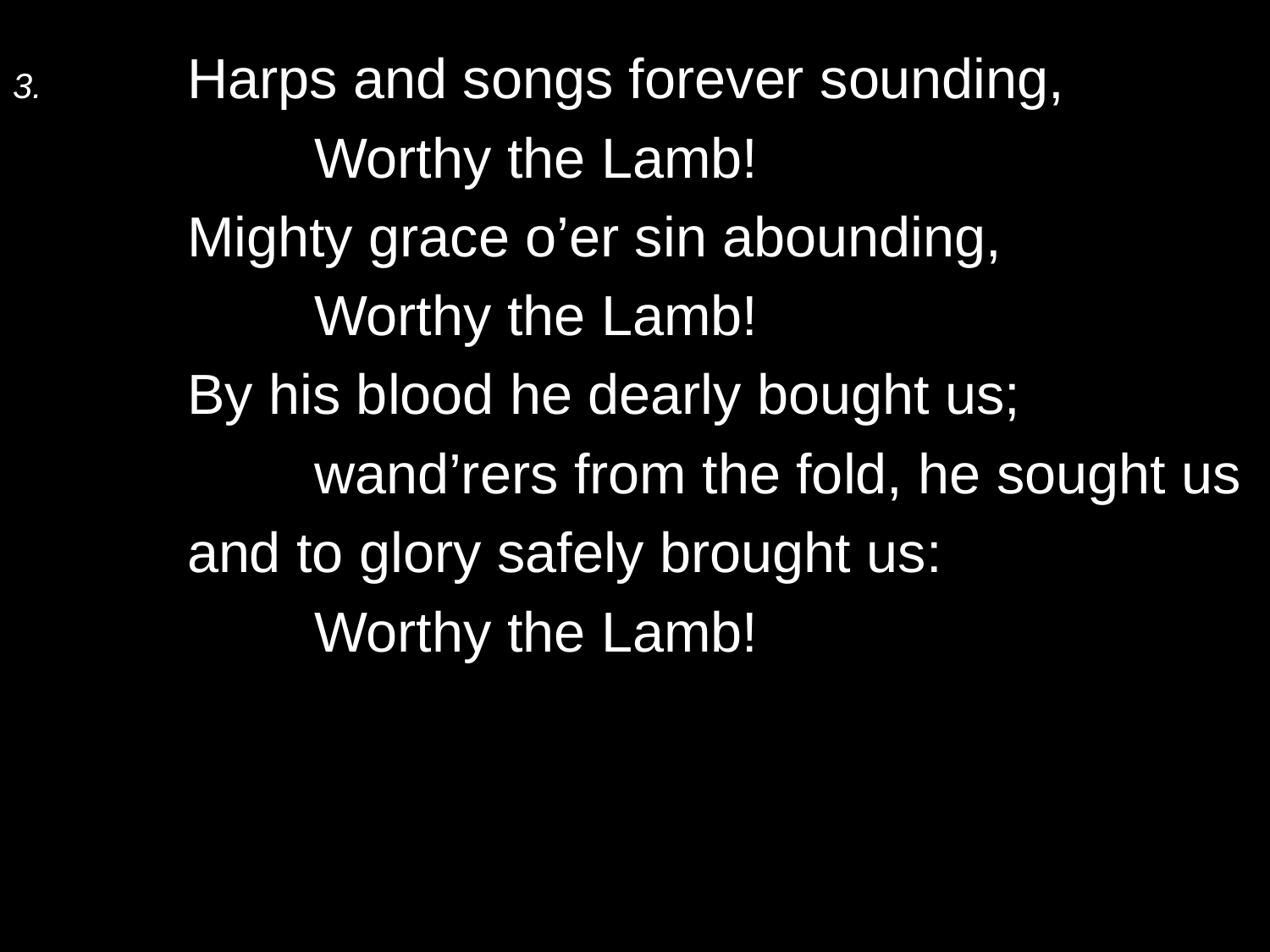

3.	Harps and songs forever sounding,
		Worthy the Lamb!
	Mighty grace o’er sin abounding,
		Worthy the Lamb!
	By his blood he dearly bought us;
		wand’rers from the fold, he sought us
	and to glory safely brought us:
		Worthy the Lamb!